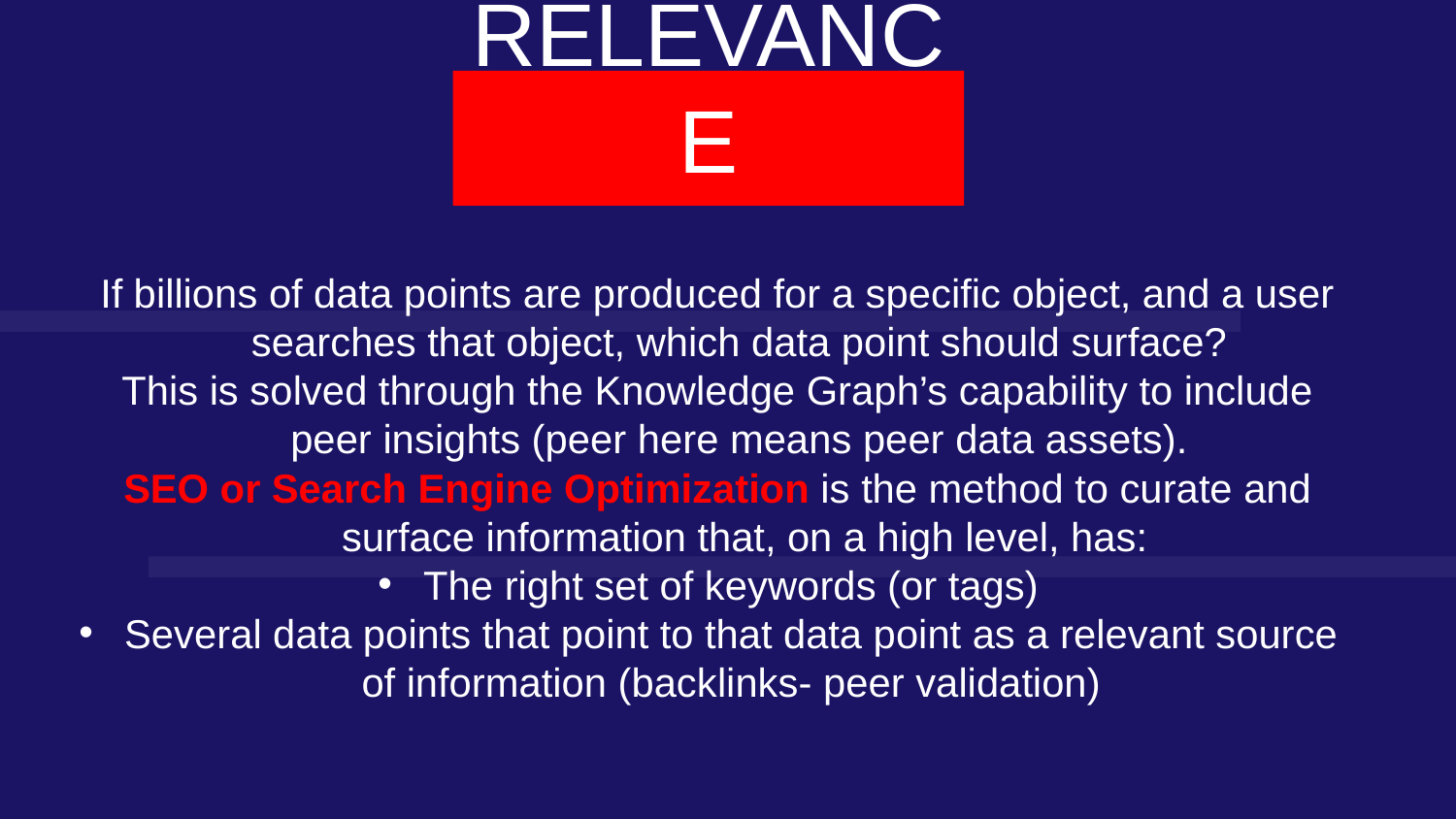

RELEVANCE
If billions of data points are produced for a specific object, and a user searches that object, which data point should surface?
This is solved through the Knowledge Graph’s capability to include peer insights (peer here means peer data assets).
SEO or Search Engine Optimization is the method to curate and surface information that, on a high level, has:
The right set of keywords (or tags)
Several data points that point to that data point as a relevant source of information (backlinks- peer validation)